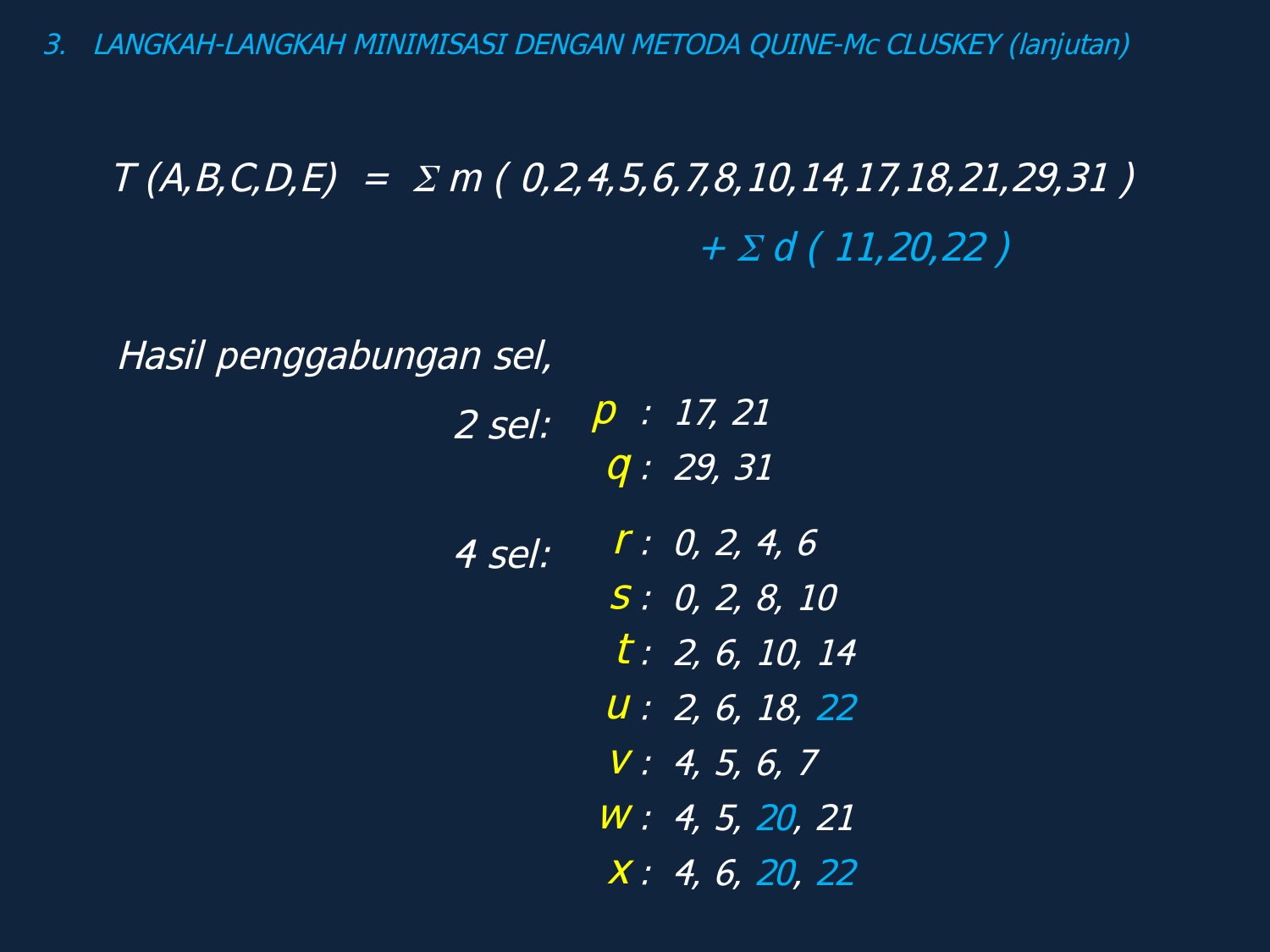

# 3.	LANGKAH-LANGKAH MINIMISASI DENGAN METODA QUINE-Mc CLUSKEY (lanjutan)
T (A,B,C,D,E)  =  Σ m ( 0,2,4,5,6,7,8,10,14,17,18,21,29,31 ) 		+ Σ d ( 11,20,22 )
Hasil penggabungan sel,
	2 sel:

	4 sel:
| p | : 17, 21 |
| --- | --- |
| q | : 29, 31 |
| r | : 0, 2, 4, 6 |
| s | : 0, 2, 8, 10 |
| t | : 2, 6, 10, 14 |
| u | : 2, 6, 18, 22 |
| v | : 4, 5, 6, 7 |
| w | : 4, 5, 20, 21 |
| x | : 4, 6, 20, 22 |